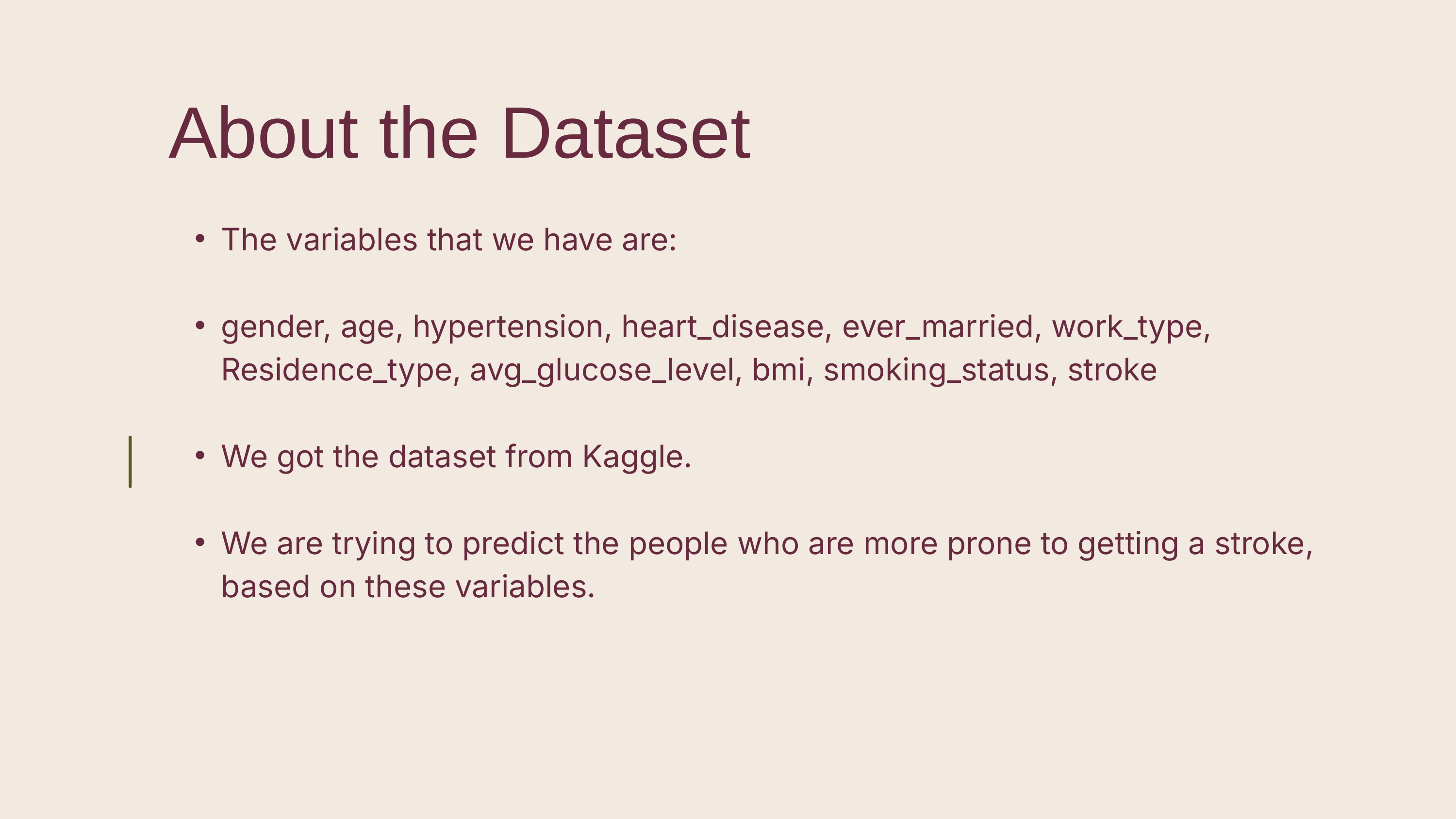

About the Dataset
The variables that we have are:

gender, age, hypertension, heart_disease, ever_married, work_type, Residence_type, avg_glucose_level, bmi, smoking_status, stroke

We got the dataset from Kaggle.

We are trying to predict the people who are more prone to getting a stroke, based on these variables.